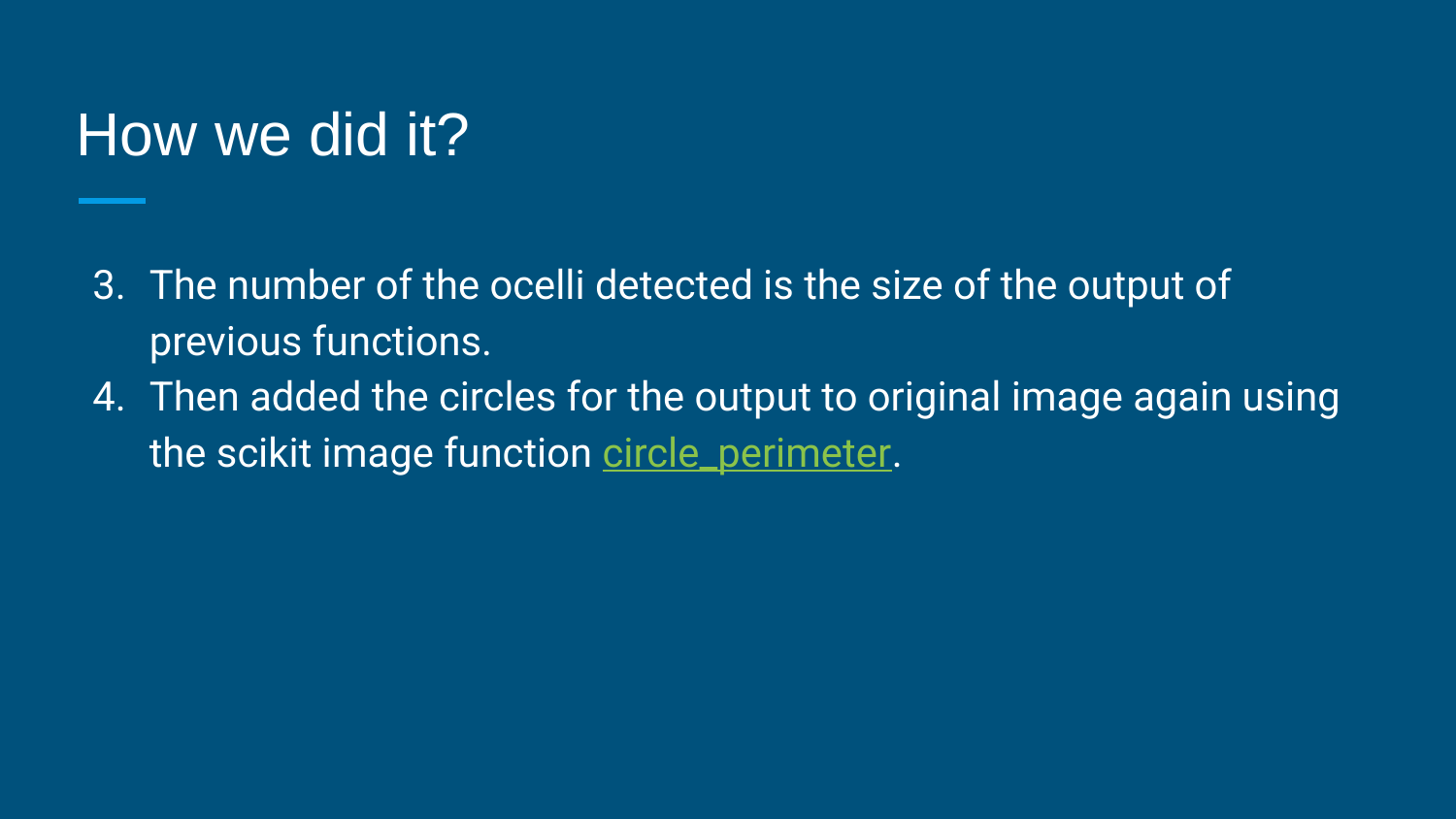

# How we did it?
The number of the ocelli detected is the size of the output of previous functions.
Then added the circles for the output to original image again using the scikit image function circle_perimeter.